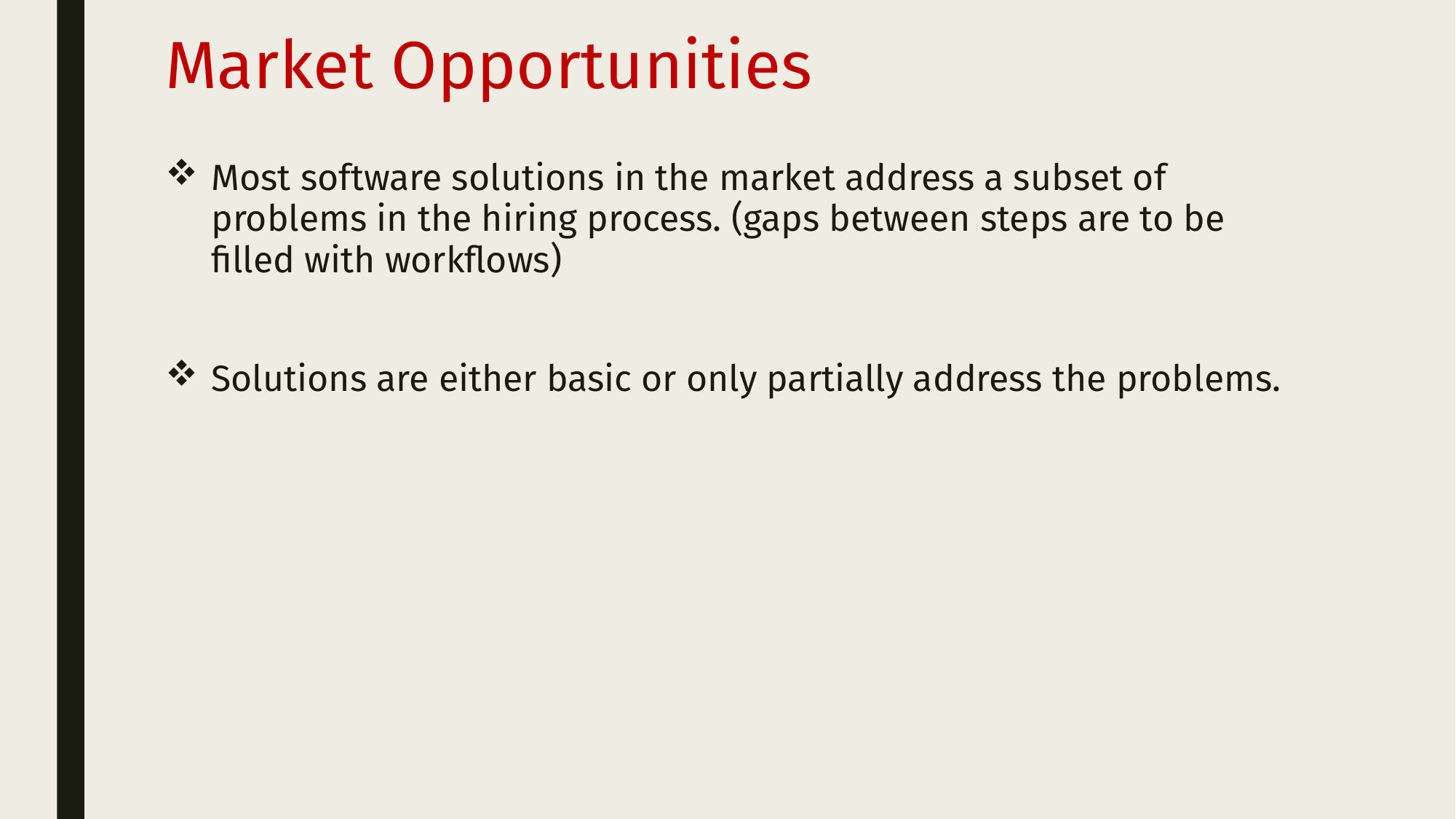

# Market Opportunities
Most software solutions in the market address a subset of problems in the hiring process. (gaps between steps are to be filled with workflows)

Solutions are either basic or only partially address the problems.